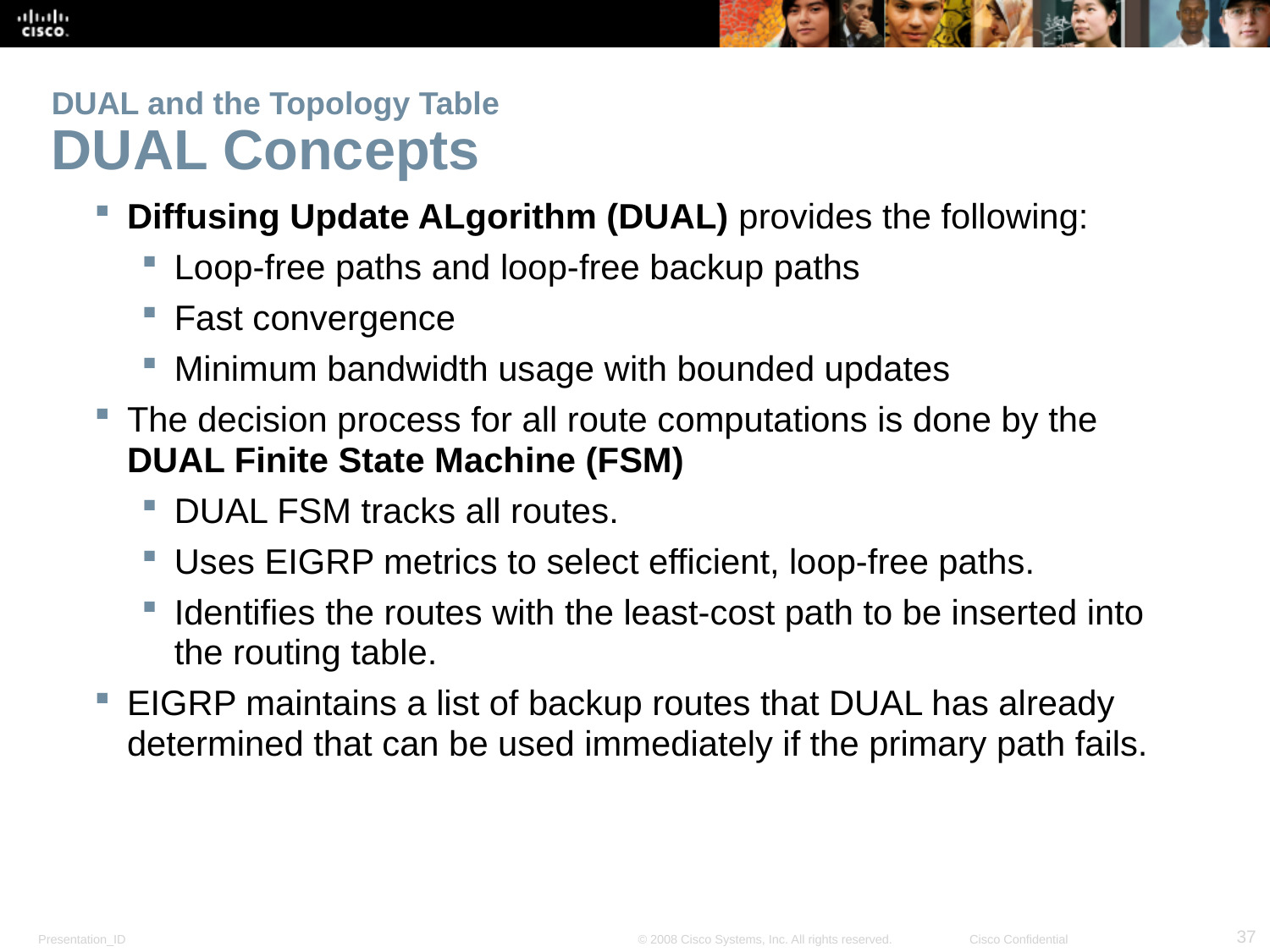

# DUAL and the Topology Table DUAL Concepts
Diffusing Update ALgorithm (DUAL) provides the following:
Loop-free paths and loop-free backup paths
Fast convergence
Minimum bandwidth usage with bounded updates
The decision process for all route computations is done by the DUAL Finite State Machine (FSM)
DUAL FSM tracks all routes.
Uses EIGRP metrics to select efficient, loop-free paths.
Identifies the routes with the least-cost path to be inserted into the routing table.
EIGRP maintains a list of backup routes that DUAL has already determined that can be used immediately if the primary path fails.